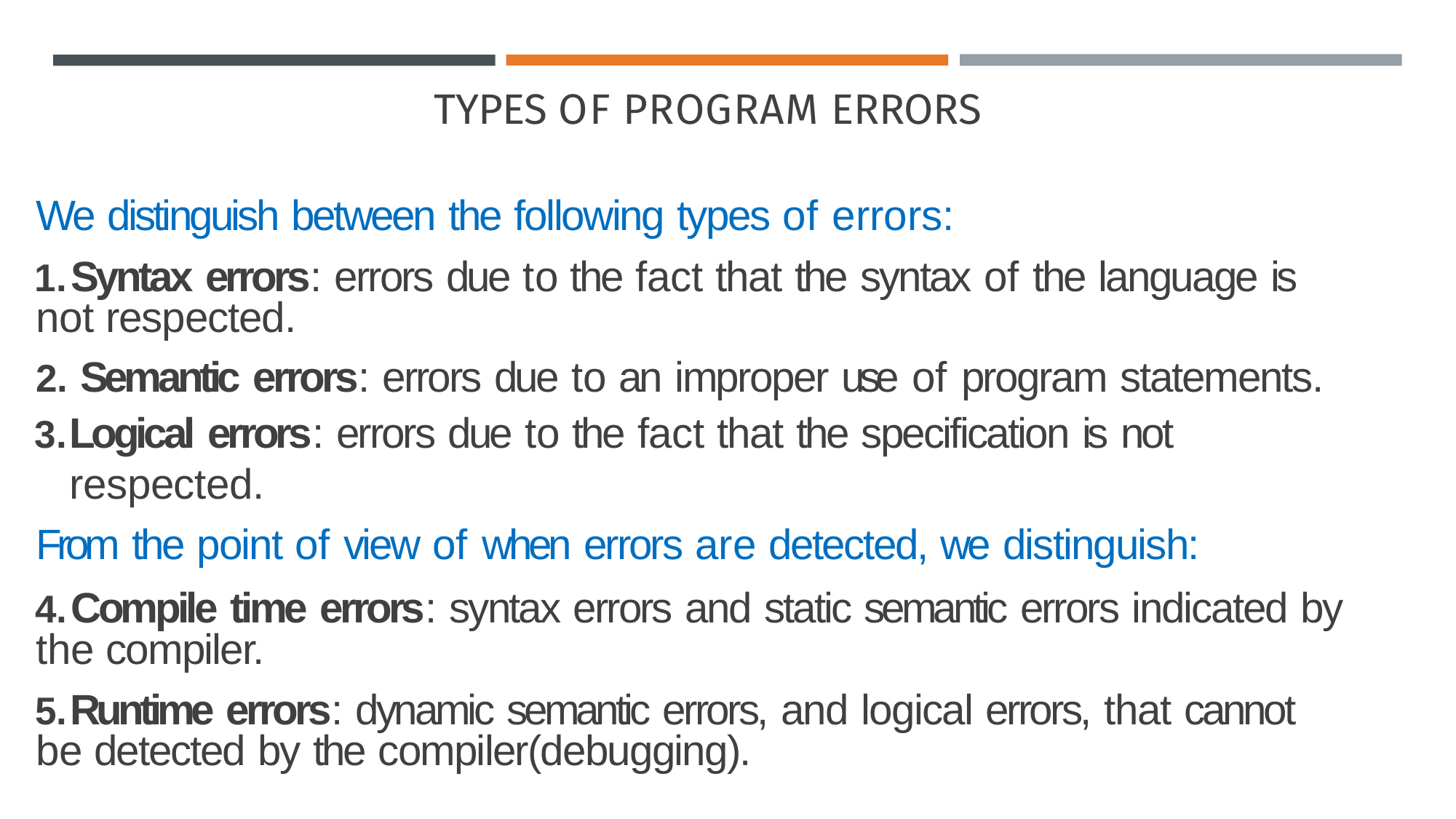

TYPES OF PROGRAM ERRORS

We distinguish between the following types of errors:
	Syntax errors: errors due to the fact that the syntax of the language is not respected.
Semantic errors: errors due to an improper use of program statements.
Logical errors: errors due to the fact that the specification is not respected.
From the point of view of when errors are detected, we distinguish:
	Compile time errors: syntax errors and static semantic errors indicated by the compiler.
	Runtime errors: dynamic semantic errors, and logical errors, that cannot be detected by the compiler(debugging).